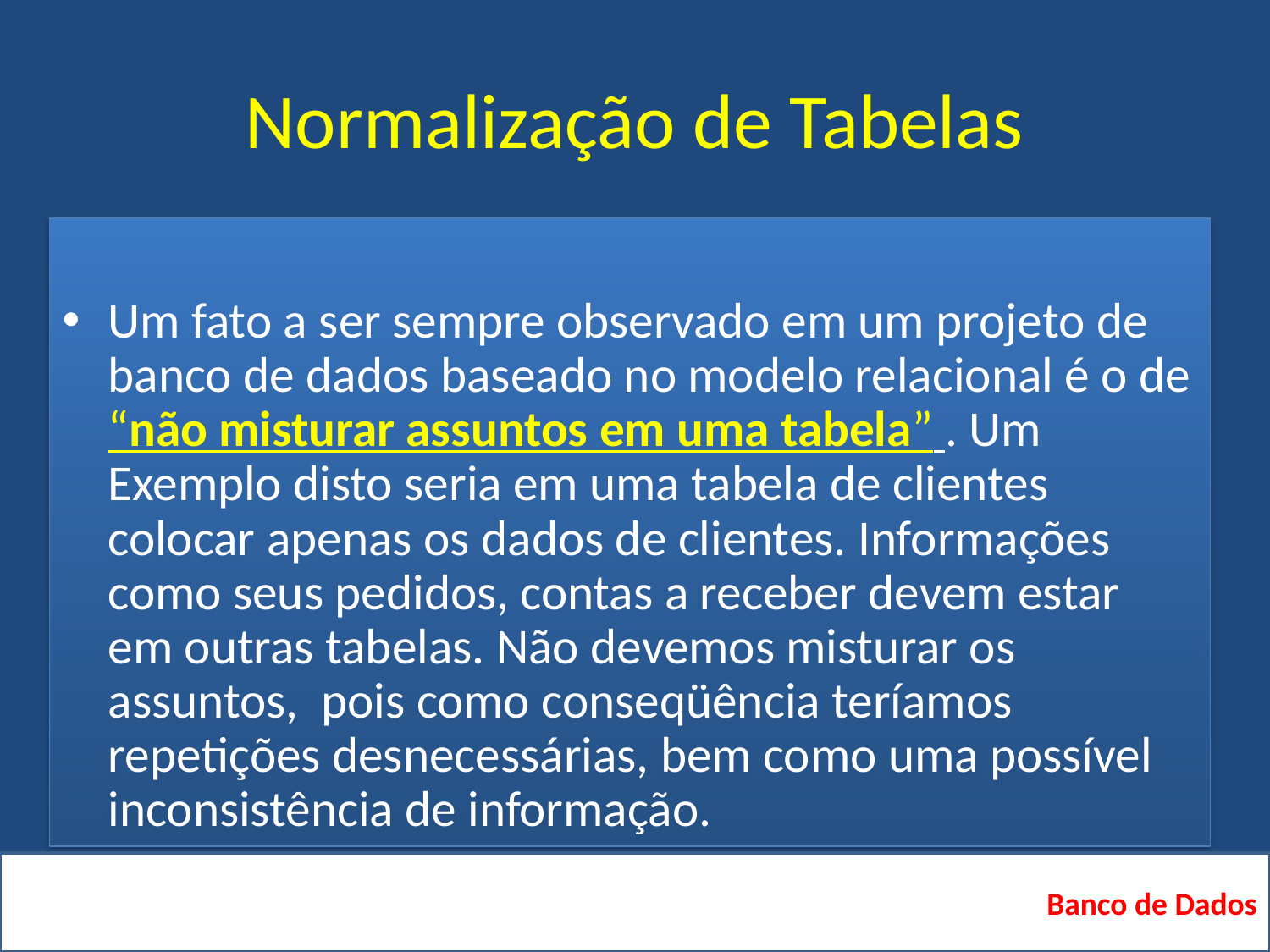

# Normalização de Tabelas

Um fato a ser sempre observado em um projeto de banco de dados baseado no modelo relacional é o de “não misturar assuntos em uma tabela” . Um Exemplo disto seria em uma tabela de clientes colocar apenas os dados de clientes. Informações como seus pedidos, contas a receber devem estar em outras tabelas. Não devemos misturar os assuntos,  pois como conseqüência teríamos repetições desnecessárias, bem como uma possível inconsistência de informação.
Banco de Dados